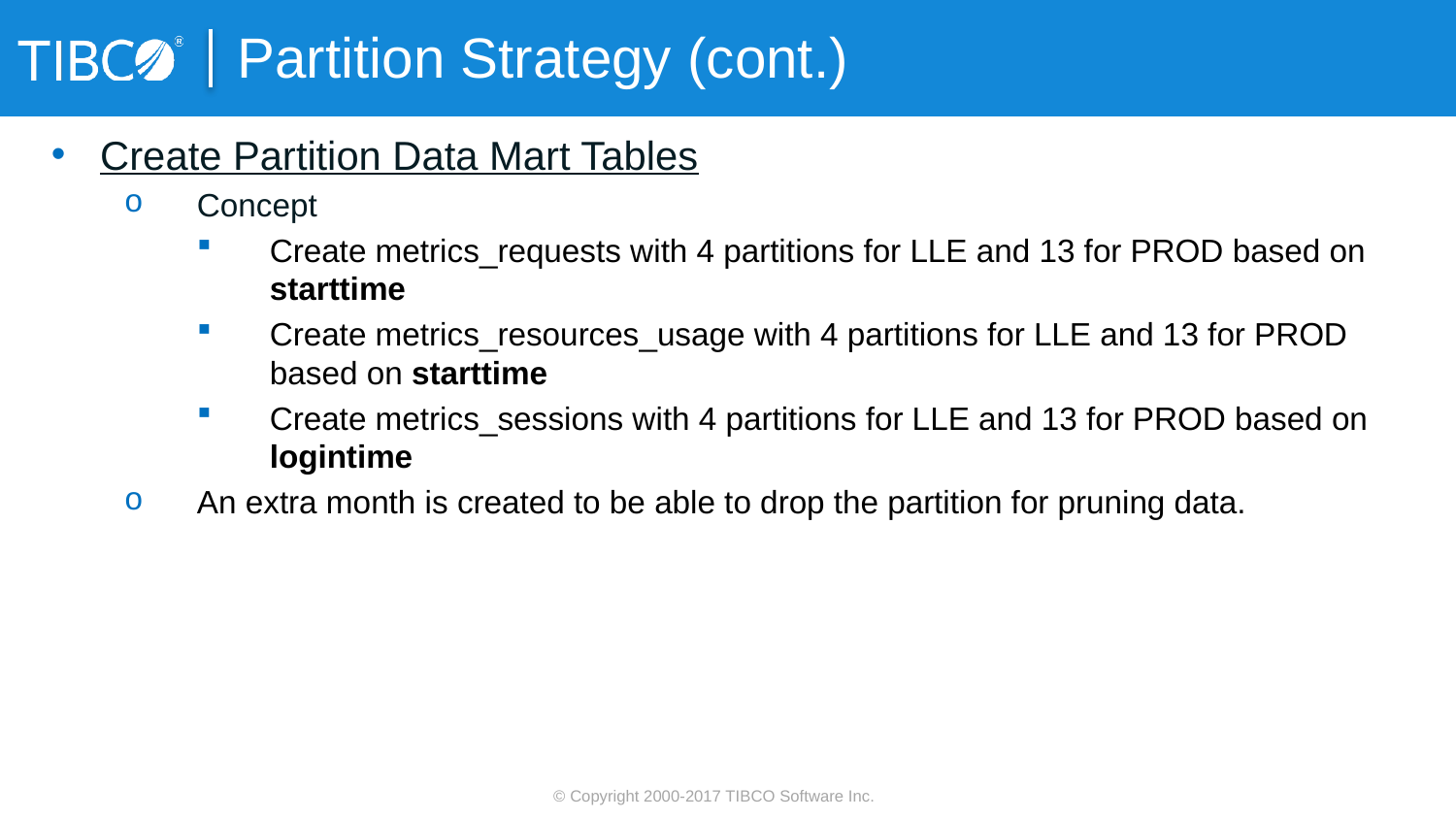

# Partition Strategy (cont.)
Create Partition Data Mart Tables
Concept
Create metrics_requests with 4 partitions for LLE and 13 for PROD based on starttime
Create metrics_resources_usage with 4 partitions for LLE and 13 for PROD based on starttime
Create metrics_sessions with 4 partitions for LLE and 13 for PROD based on logintime
An extra month is created to be able to drop the partition for pruning data.
© Copyright 2000-2017 TIBCO Software Inc.